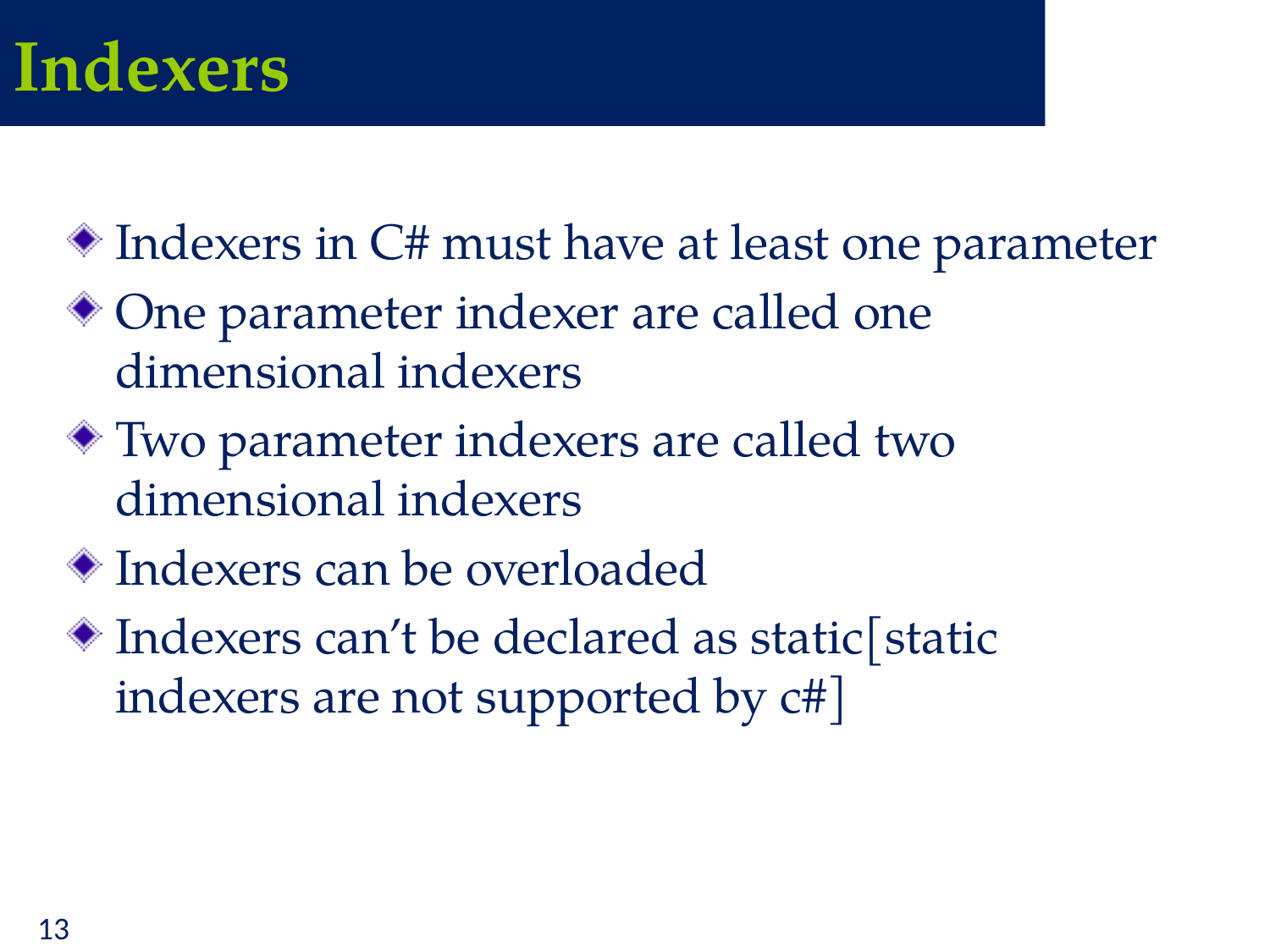

# Indexers

Indexers in C# must have at least one parameter
One parameter indexer are called one dimensional indexers
Two parameter indexers are called two dimensional indexers
Indexers can be overloaded
Indexers can’t be declared as static[static indexers are not supported by c#]

13